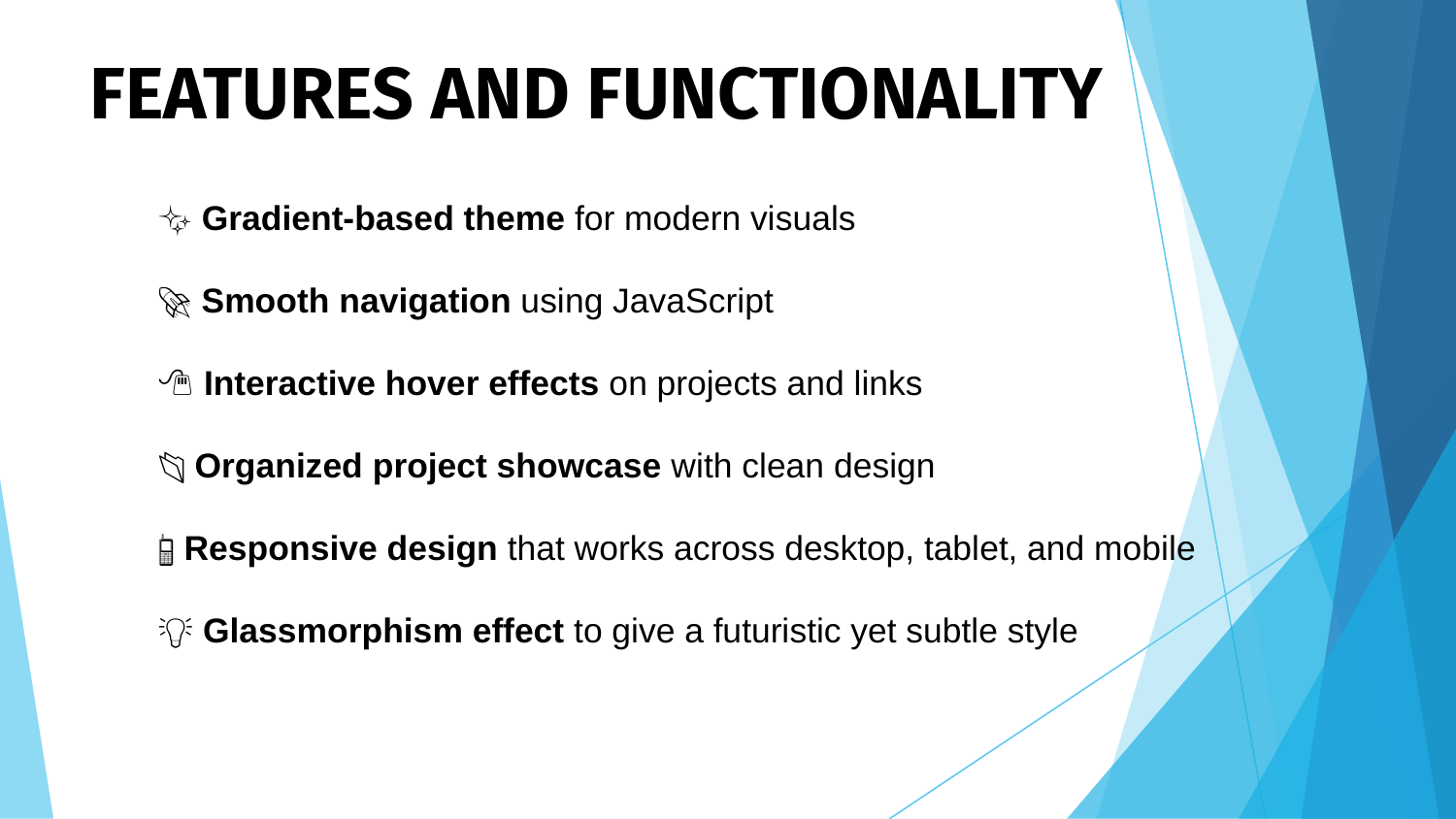

# FEATURES AND FUNCTIONALITY
✨ Gradient-based theme for modern visuals
🚀 Smooth navigation using JavaScript
🖱️ Interactive hover effects on projects and links
📂 Organized project showcase with clean design
📱 Responsive design that works across desktop, tablet, and mobile
💡 Glassmorphism effect to give a futuristic yet subtle style